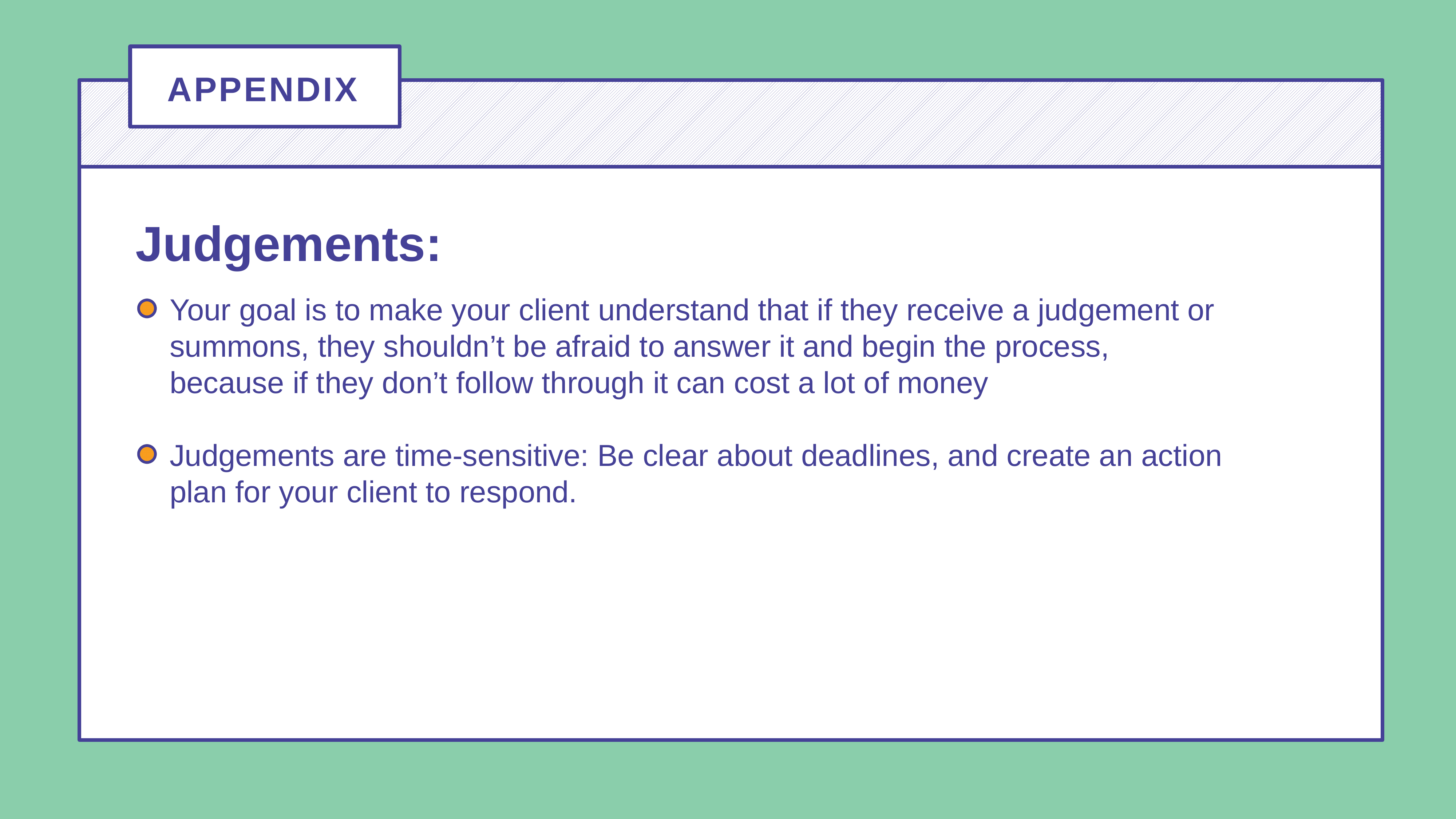

APPENDIX

Judgements:
Your goal is to make your client understand that if they receive a judgement or summons, they shouldn’t be afraid to answer it and begin the process, because if they don’t follow through it can cost a lot of money

Judgements are time-sensitive: Be clear about deadlines, and create an action plan for your client to respond.
+